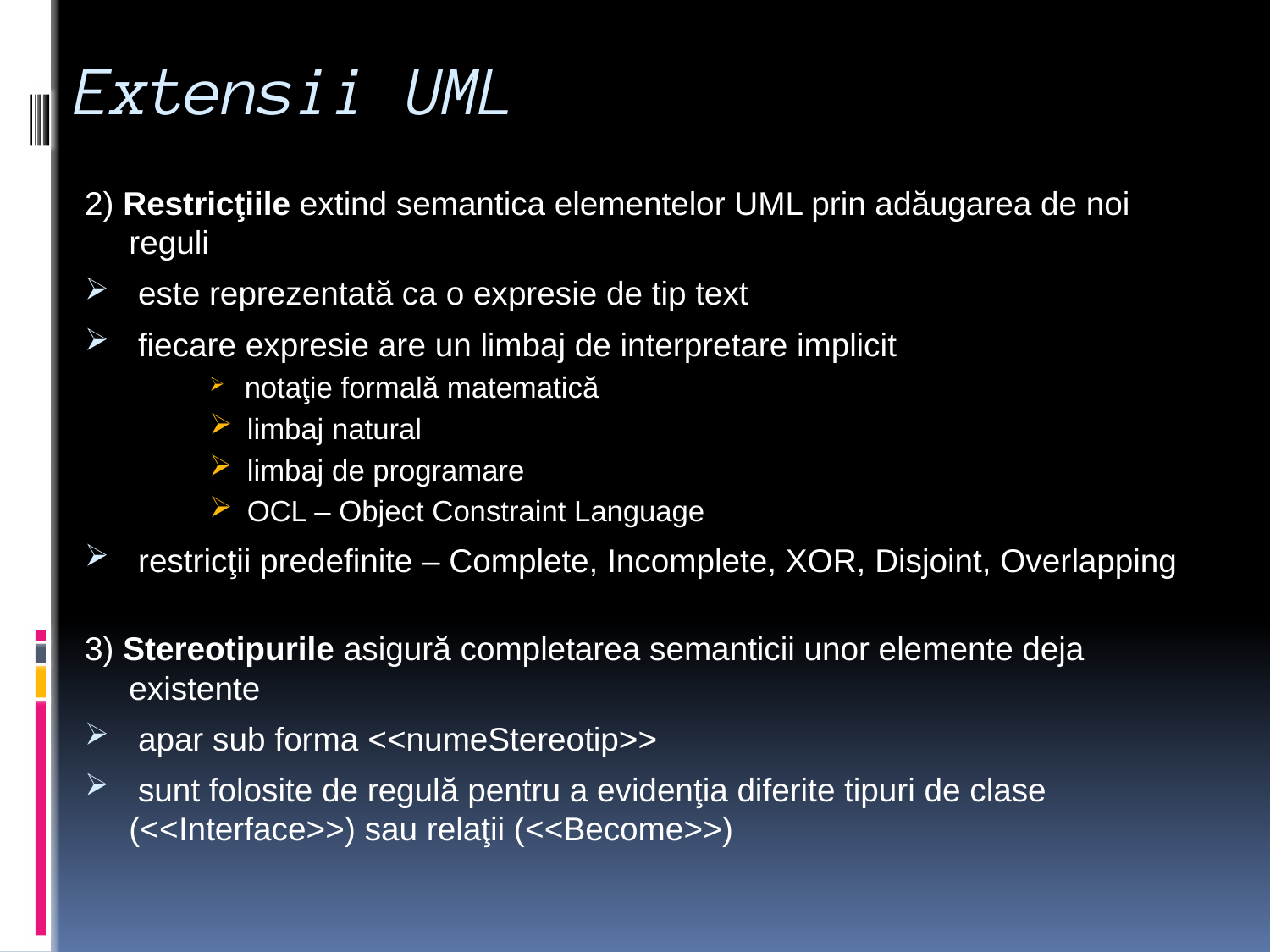

# Extensii UML
2) Restricţiile extind semantica elementelor UML prin adăugarea de noi reguli
 este reprezentată ca o expresie de tip text
 fiecare expresie are un limbaj de interpretare implicit
 notaţie formală matematică
 limbaj natural
 limbaj de programare
 OCL – Object Constraint Language
 restricţii predefinite – Complete, Incomplete, XOR, Disjoint, Overlapping
3) Stereotipurile asigură completarea semanticii unor elemente deja existente
 apar sub forma <<numeStereotip>>
 sunt folosite de regulă pentru a evidenţia diferite tipuri de clase (<<Interface>>) sau relaţii (<<Become>>)